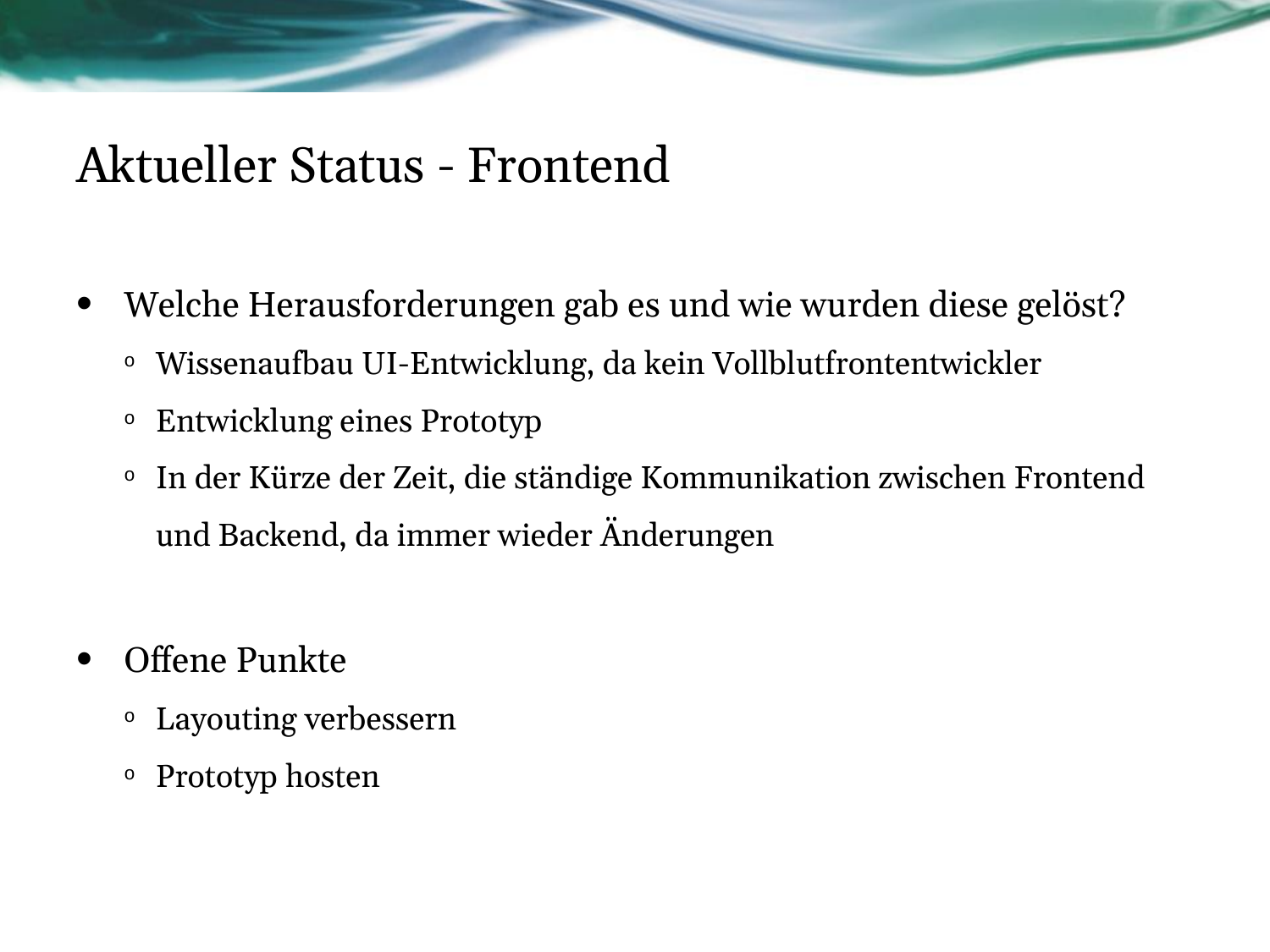

# Aktueller Status - Frontend
Welche Herausforderungen gab es und wie wurden diese gelöst?
Wissenaufbau UI-Entwicklung, da kein Vollblutfrontentwickler
Entwicklung eines Prototyp
In der Kürze der Zeit, die ständige Kommunikation zwischen Frontend und Backend, da immer wieder Änderungen

Offene Punkte
Layouting verbessern
Prototyp hosten